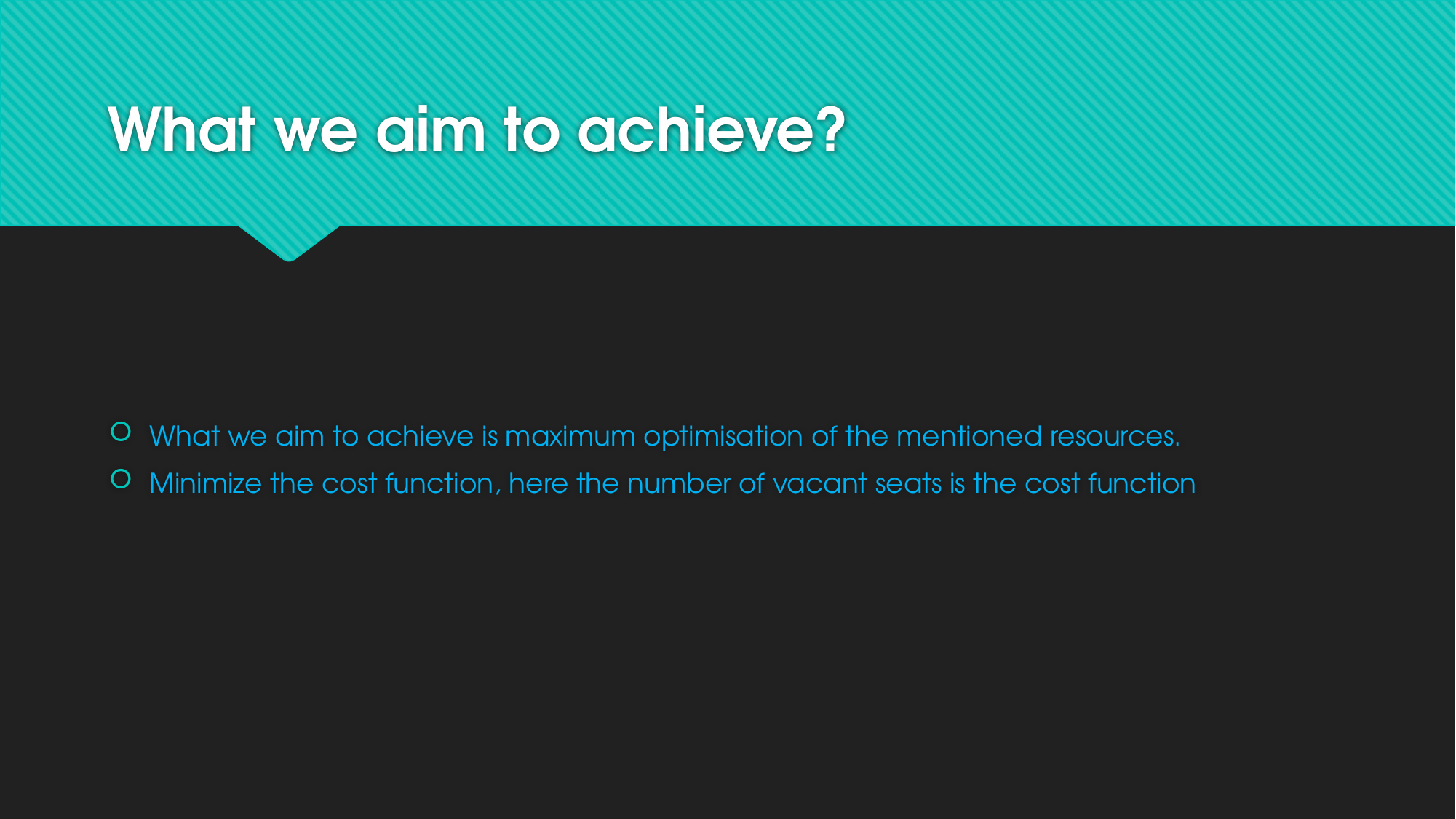

# What we aim to achieve?
What we aim to achieve is maximum optimisation of the mentioned resources.
Minimize the cost function, here the number of vacant seats is the cost function